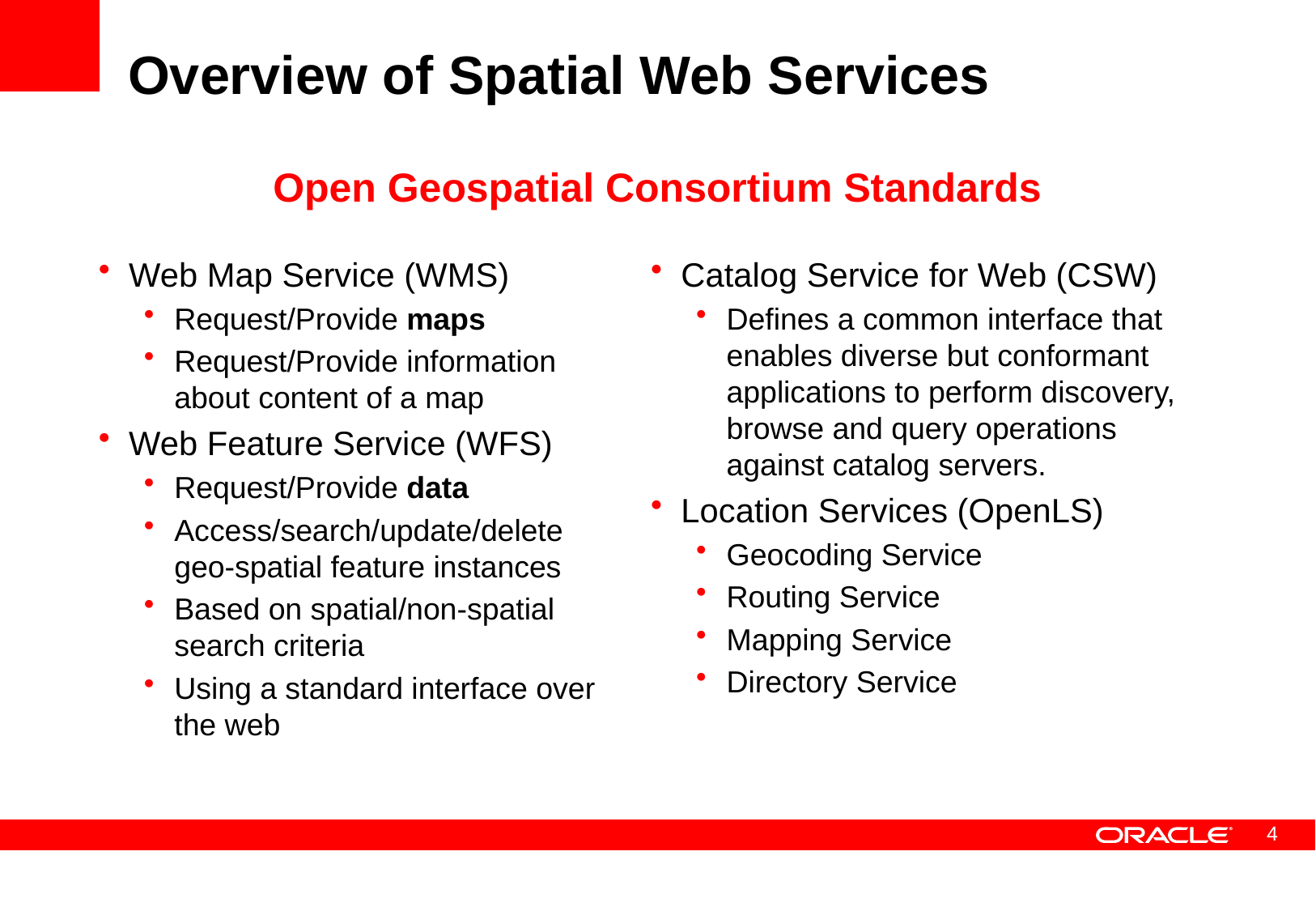

# Overview of Spatial Web Services
Open Geospatial Consortium Standards
Web Map Service (WMS)
Request/Provide maps
Request/Provide information about content of a map
Web Feature Service (WFS)
Request/Provide data
Access/search/update/delete geo-spatial feature instances
Based on spatial/non-spatial search criteria
Using a standard interface over the web
Catalog Service for Web (CSW)
Defines a common interface that enables diverse but conformant applications to perform discovery, browse and query operations against catalog servers.
Location Services (OpenLS)
Geocoding Service
Routing Service
Mapping Service
Directory Service